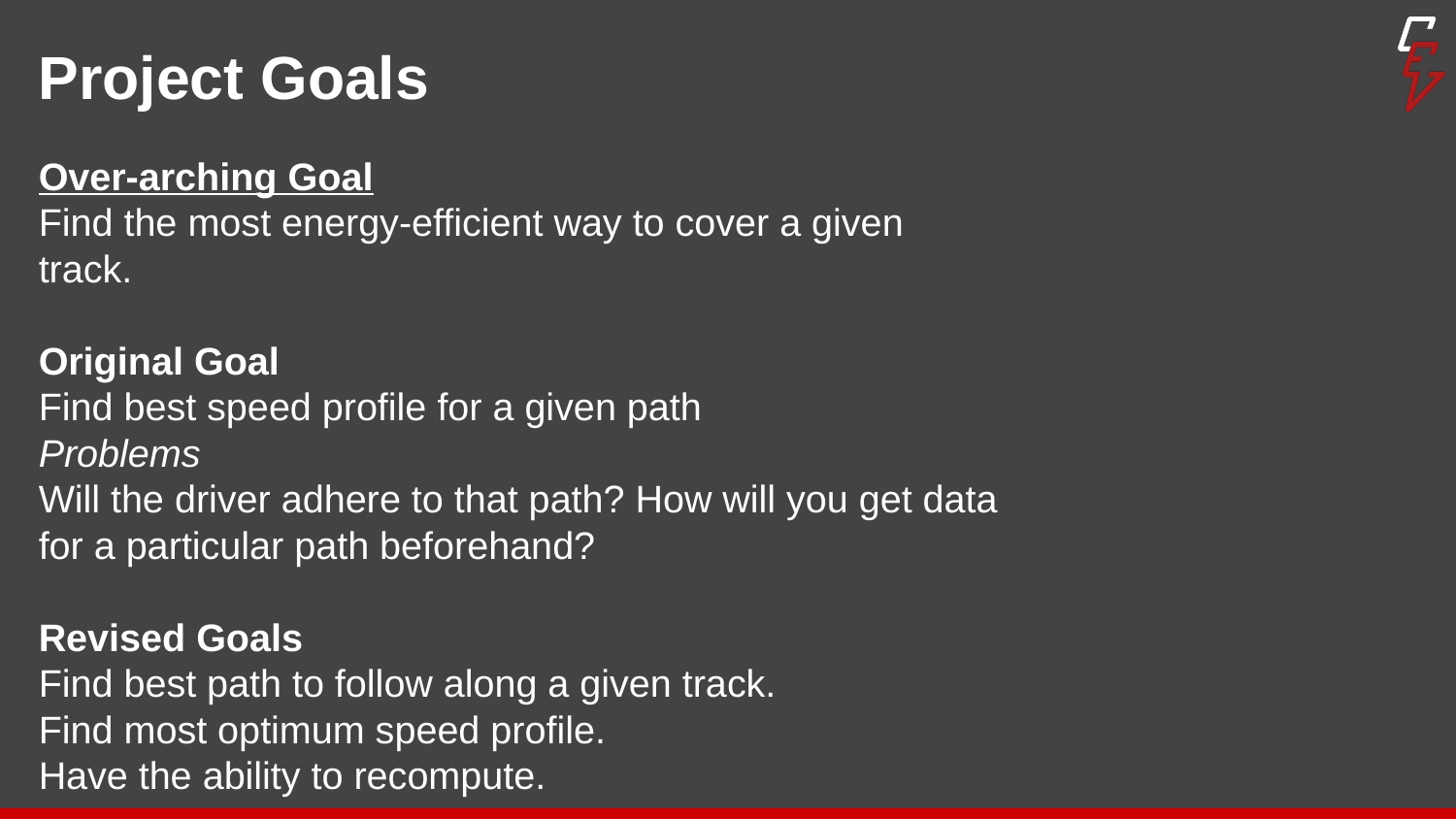

# Project Goals
Over-arching Goal
Find the most energy-efficient way to cover a given track.

Original Goal
Find best speed profile for a given path
Problems
Will the driver adhere to that path? How will you get data for a particular path beforehand?

Revised Goals
Find best path to follow along a given track.
Find most optimum speed profile.
Have the ability to recompute.